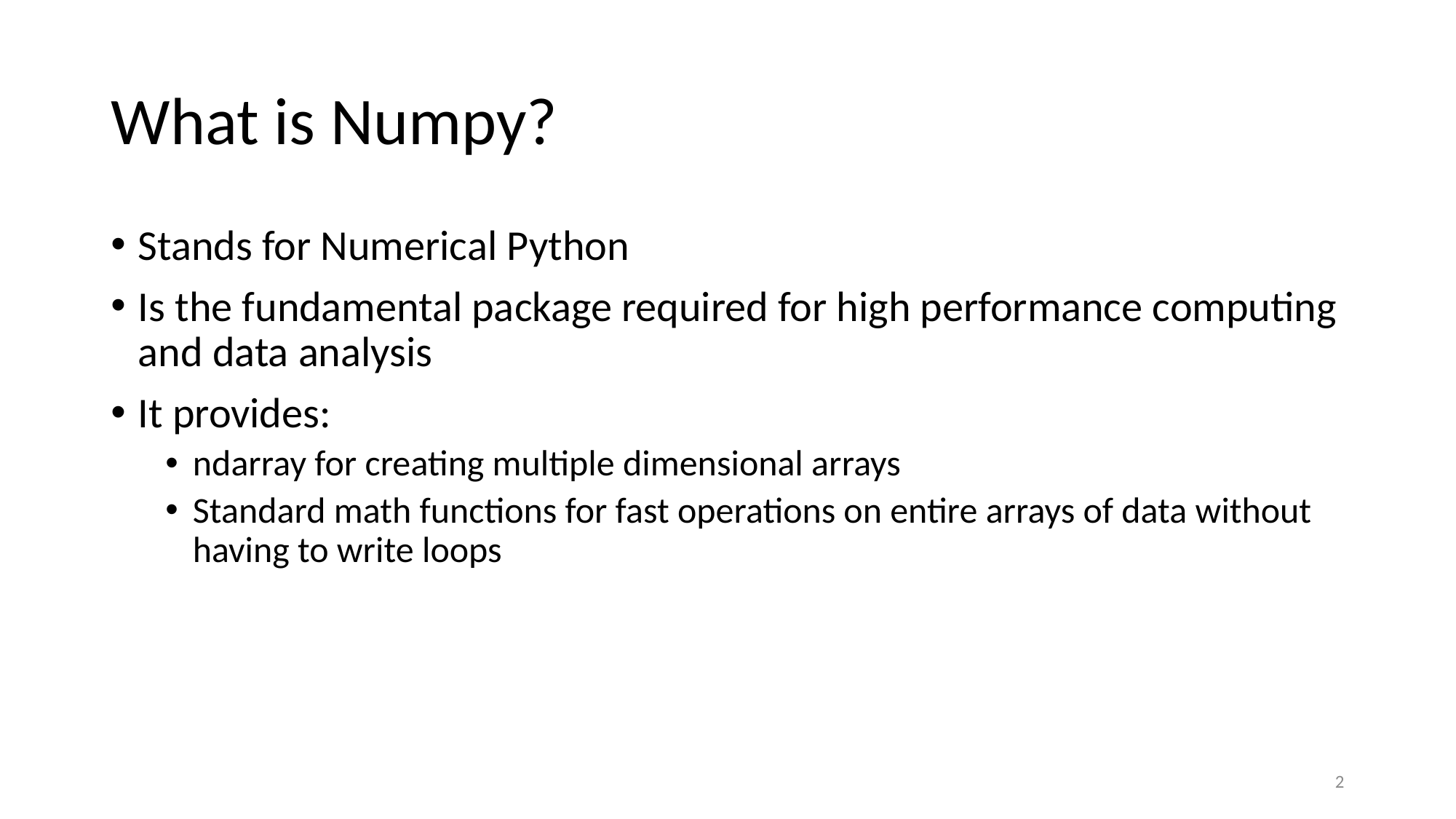

# What is Numpy?
Stands for Numerical Python
Is the fundamental package required for high performance computing and data analysis
It provides:
ndarray for creating multiple dimensional arrays
Standard math functions for fast operations on entire arrays of data without having to write loops
2